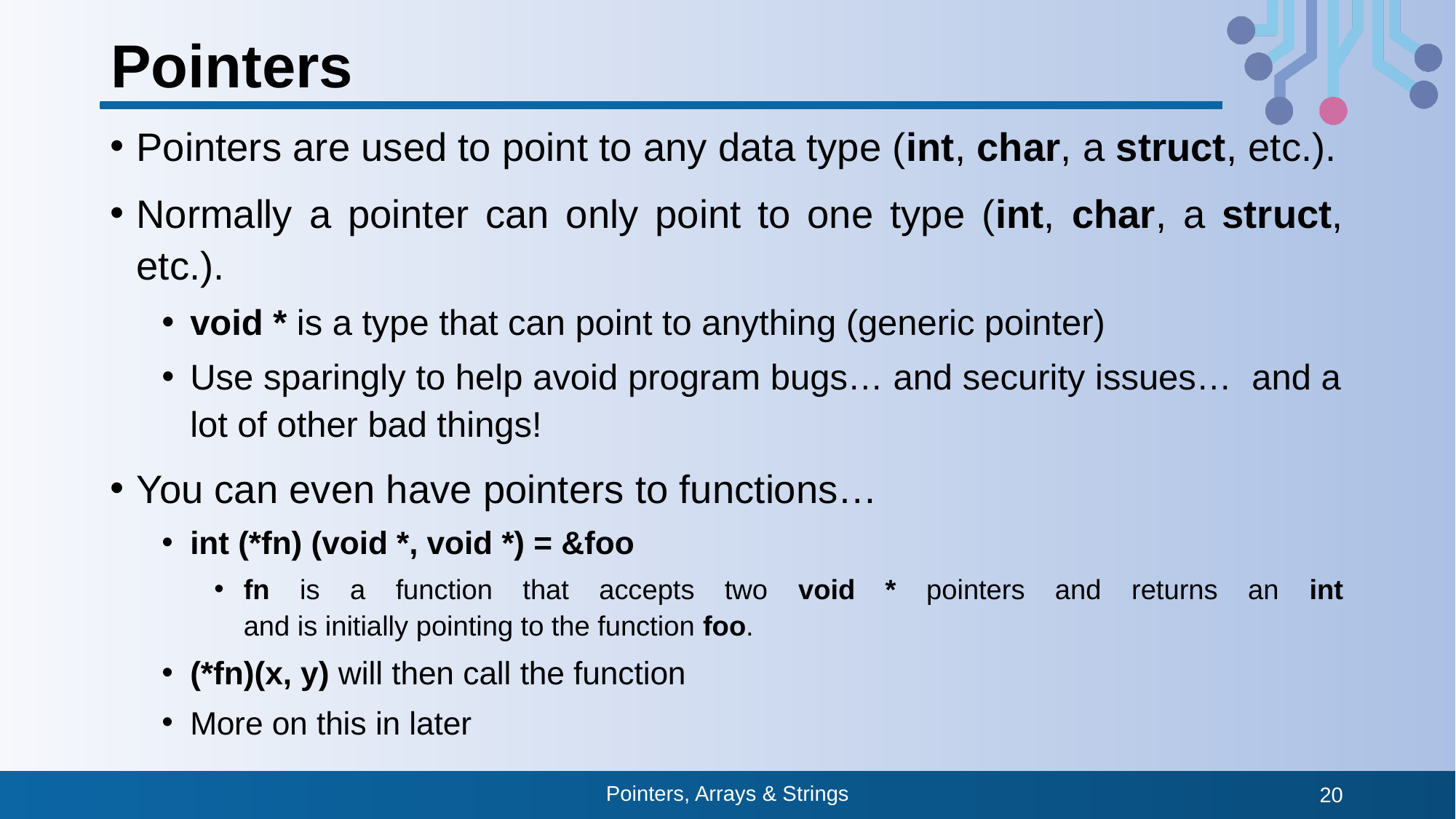

# Pointers
Pointers are used to point to any data type (int, char, a struct, etc.).
Normally a pointer can only point to one type (int, char, a struct, etc.).
void * is a type that can point to anything (generic pointer)
Use sparingly to help avoid program bugs… and security issues…  and a lot of other bad things!
You can even have pointers to functions…
int (*fn) (void *, void *) = &foo
fn is a function that accepts two void * pointers and returns an int
and is initially pointing to the function foo.
(*fn)(x, y) will then call the function
More on this in later

Pointers, Arrays & Strings
20